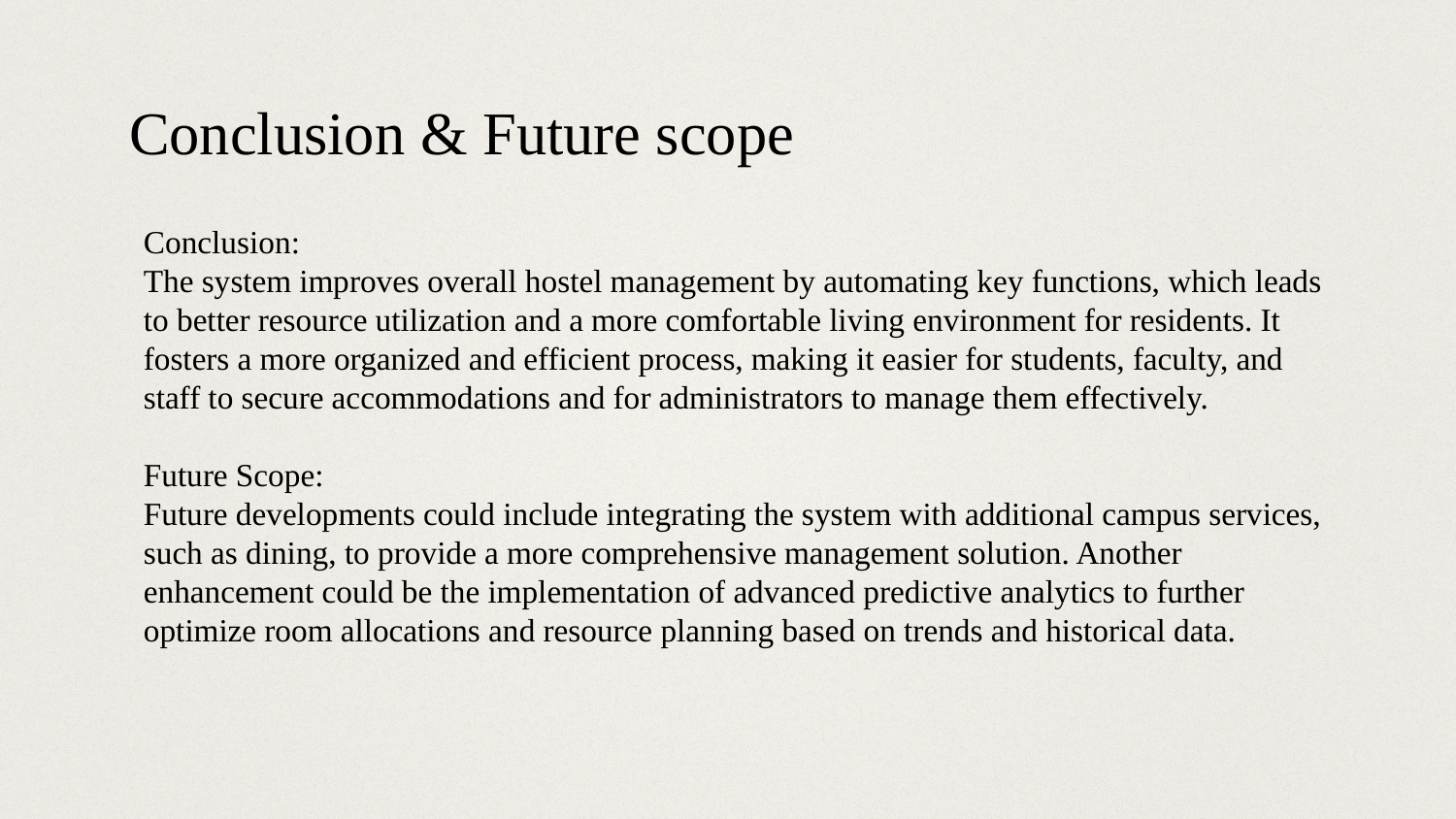

# Conclusion & Future scope
Conclusion:
The system improves overall hostel management by automating key functions, which leads to better resource utilization and a more comfortable living environment for residents. It fosters a more organized and efficient process, making it easier for students, faculty, and staff to secure accommodations and for administrators to manage them effectively.

Future Scope:
Future developments could include integrating the system with additional campus services, such as dining, to provide a more comprehensive management solution. Another enhancement could be the implementation of advanced predictive analytics to further optimize room allocations and resource planning based on trends and historical data.